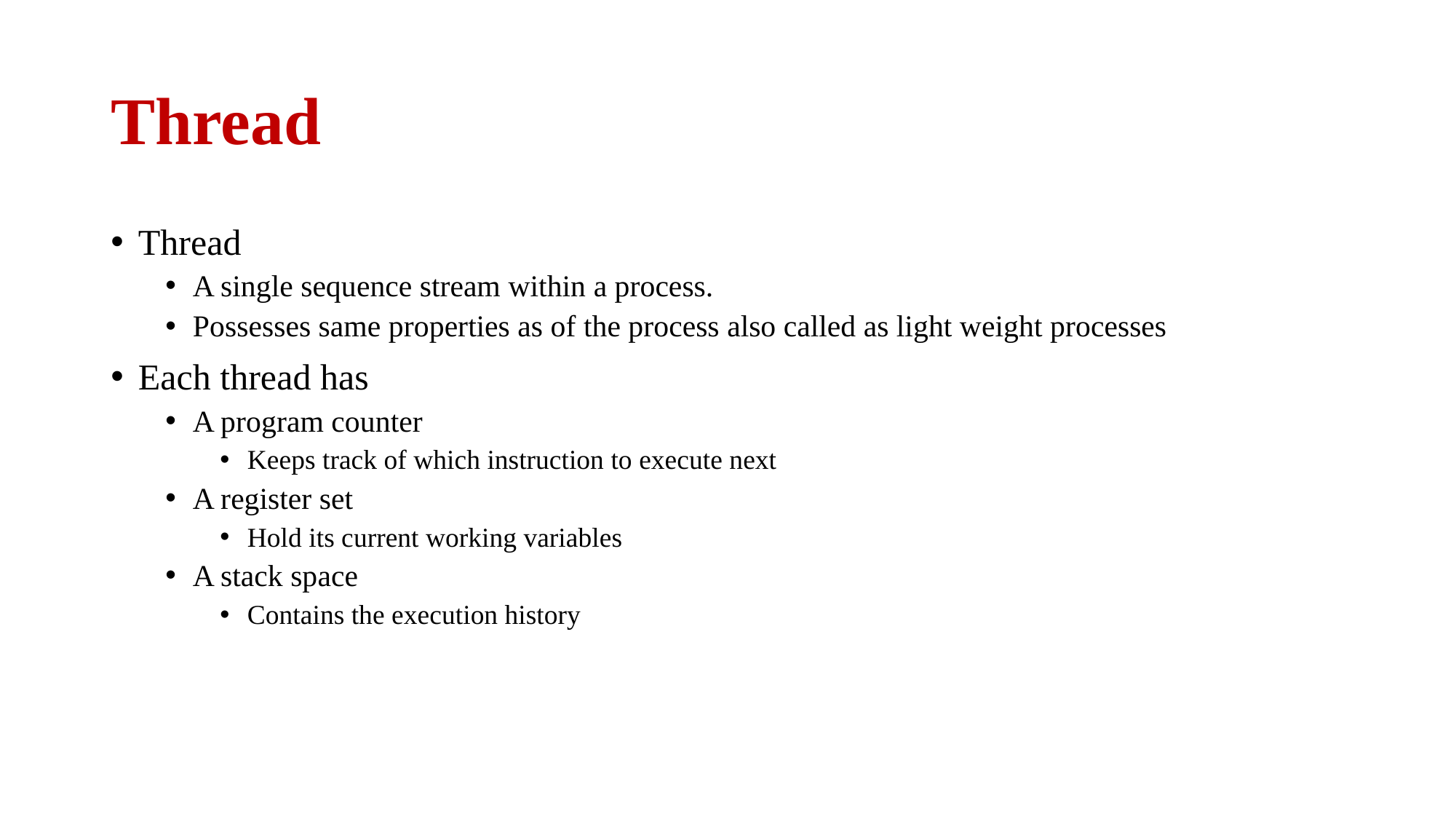

# Thread
Thread
A single sequence stream within a process.
Possesses same properties as of the process also called as light weight processes
Each thread has
A program counter
Keeps track of which instruction to execute next
A register set
Hold its current working variables
A stack space
Contains the execution history